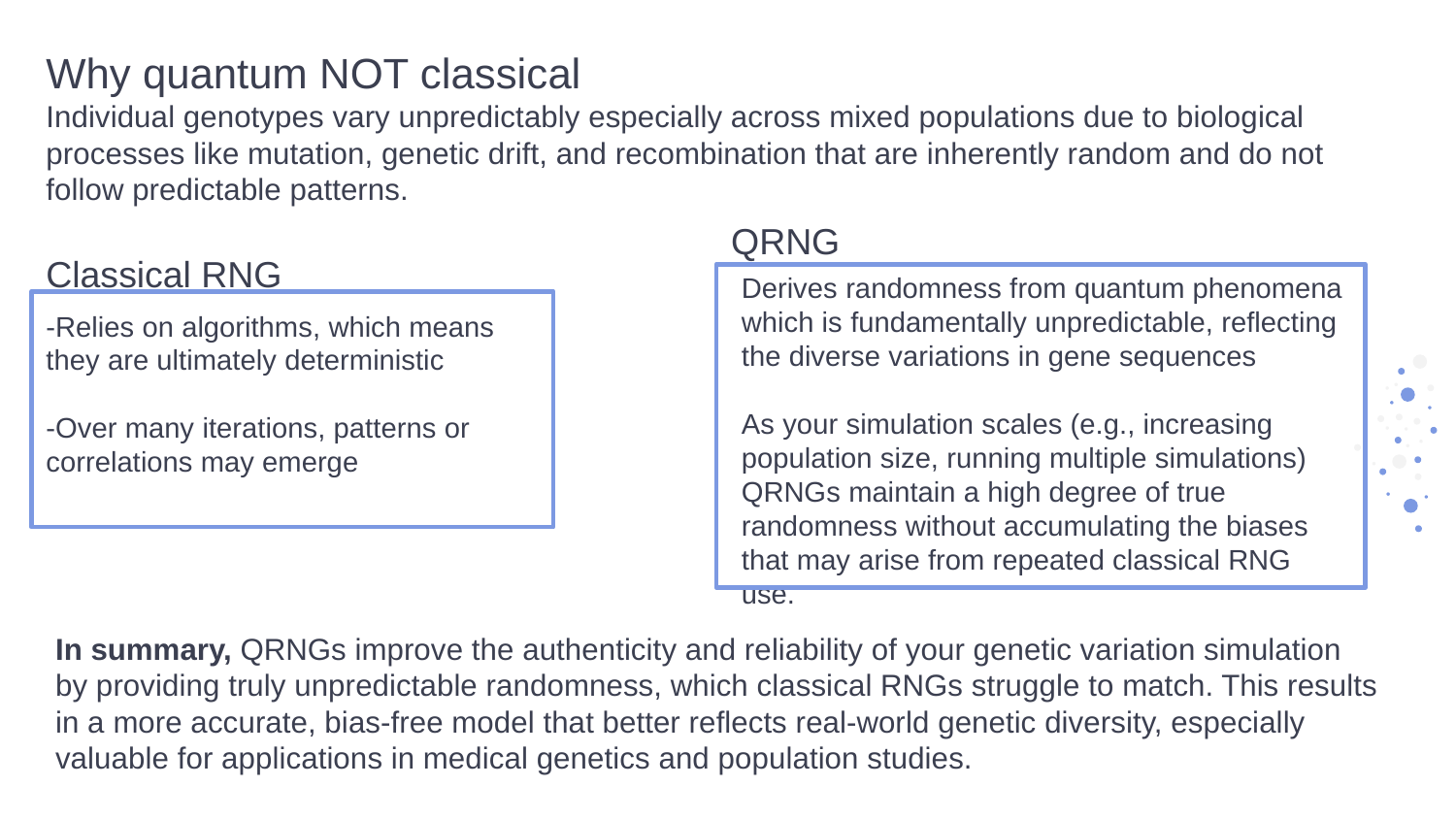

# Why quantum NOT classical
Individual genotypes vary unpredictably especially across mixed populations due to biological processes like mutation, genetic drift, and recombination that are inherently random and do not follow predictable patterns.

QRNG
Classical RNG
Derives randomness from quantum phenomena which is fundamentally unpredictable, reflecting the diverse variations in gene sequences

As your simulation scales (e.g., increasing population size, running multiple simulations) QRNGs maintain a high degree of true randomness without accumulating the biases that may arise from repeated classical RNG use.

-Relies on algorithms, which means they are ultimately deterministic

-Over many iterations, patterns or correlations may emerge

In summary, QRNGs improve the authenticity and reliability of your genetic variation simulation by providing truly unpredictable randomness, which classical RNGs struggle to match. This results in a more accurate, bias-free model that better reflects real-world genetic diversity, especially valuable for applications in medical genetics and population studies.